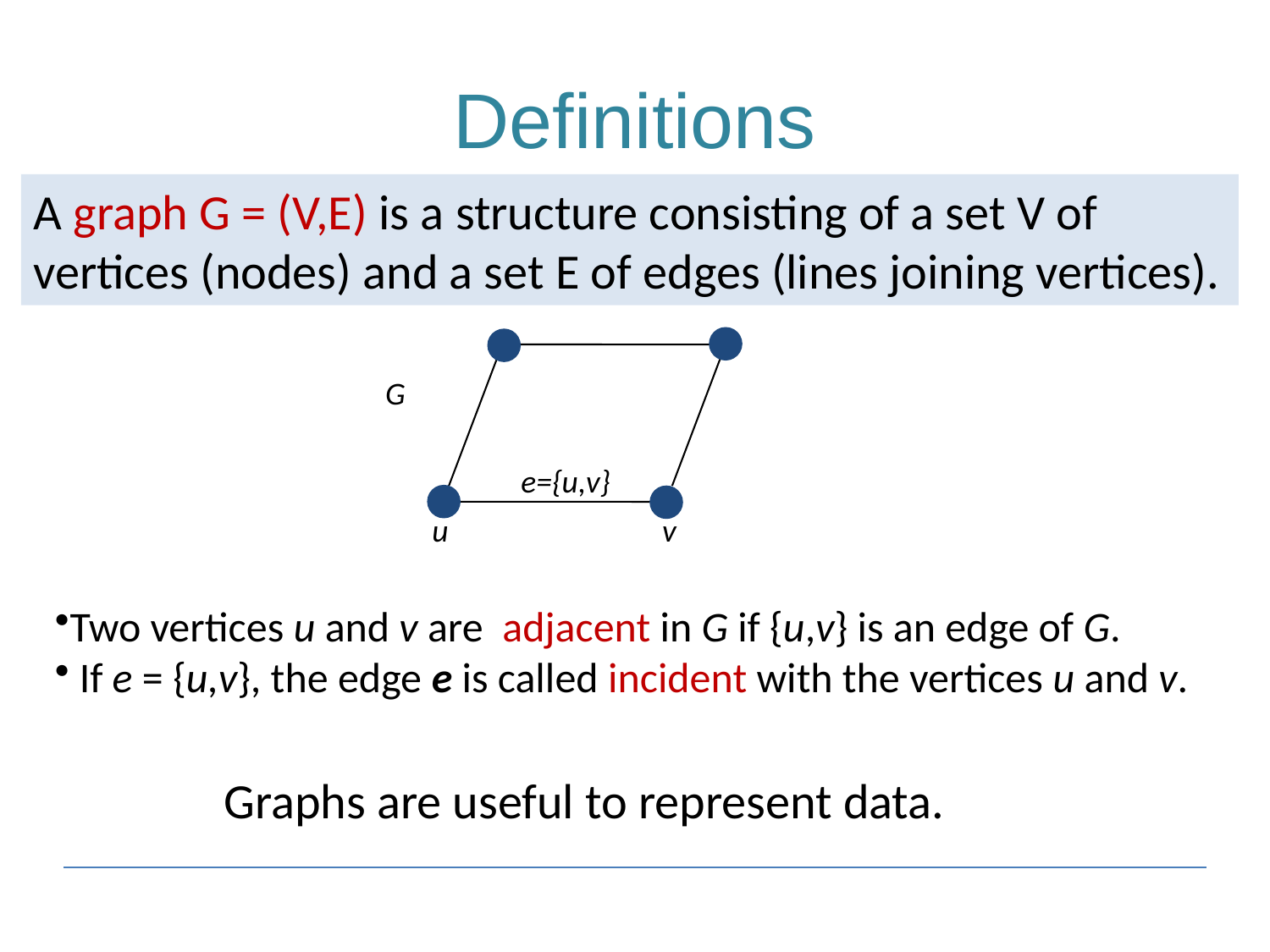

# Definitions
A graph G = (V,E) is a structure consisting of a set V of vertices (nodes) and a set E of edges (lines joining vertices).

G
e={u,v}

u
v
Two vertices u and v are  adjacent in G if {u,v} is an edge of G.
 If e = {u,v}, the edge e is called incident with the vertices u and v.
Graphs are useful to represent data.